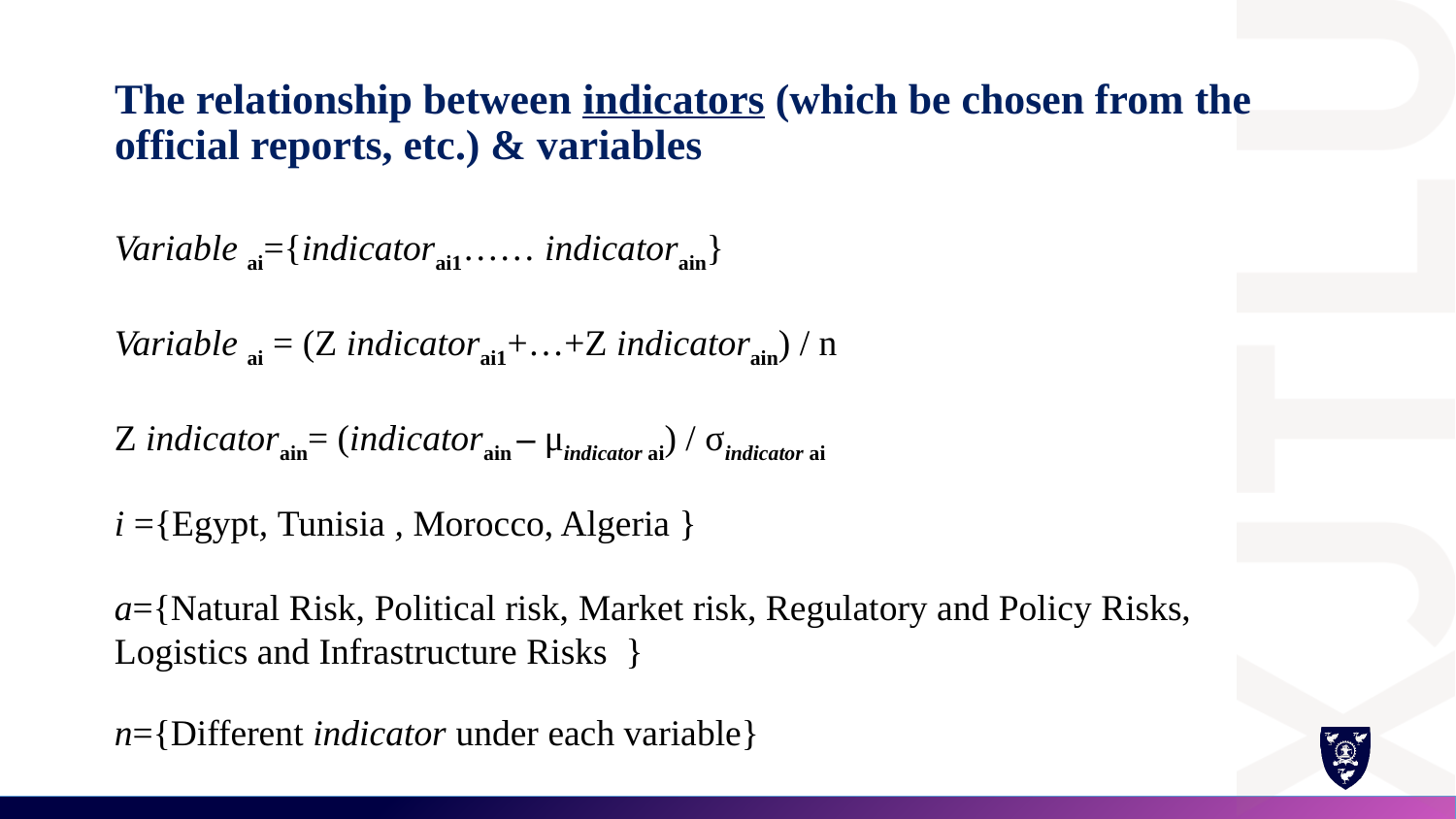

# The relationship between indicators (which be chosen from the official reports, etc.) & variables
Variable ai={indicatorai1…… indicatorain}
Variable ai = (Z indicatorai1+…+Z indicatorain) / n
Z indicatorain= (indicatorain – μindicator ai) / σindicator ai
i ={Egypt, Tunisia , Morocco, Algeria }
a={Natural Risk, Political risk, Market risk, Regulatory and Policy Risks, Logistics and Infrastructure Risks  }
n={Different indicator under each variable}